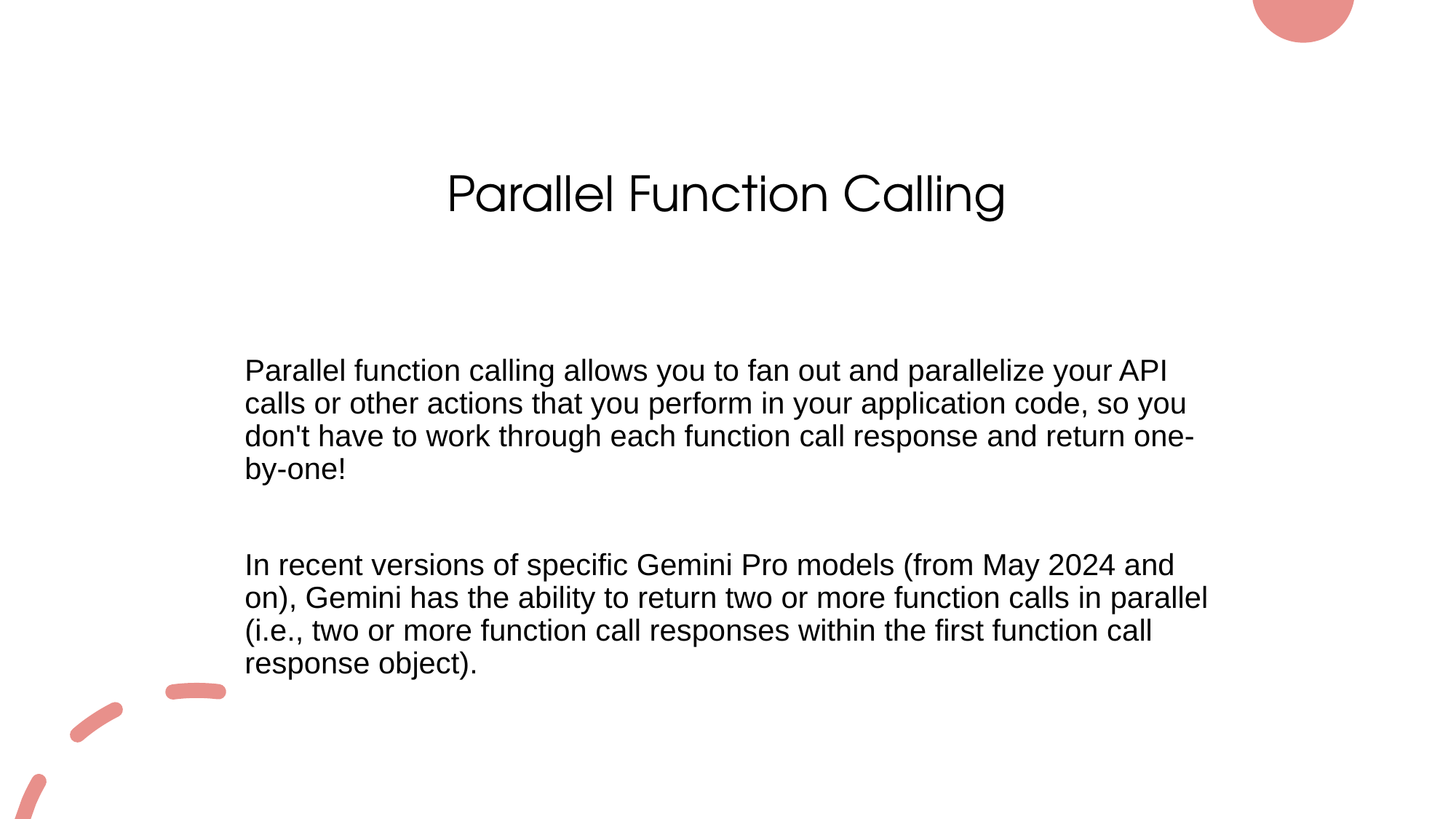

# Parallel Function Calling
Parallel function calling allows you to fan out and parallelize your API calls or other actions that you perform in your application code, so you don't have to work through each function call response and return one-by-one!

In recent versions of specific Gemini Pro models (from May 2024 and on), Gemini has the ability to return two or more function calls in parallel (i.e., two or more function call responses within the first function call response object).